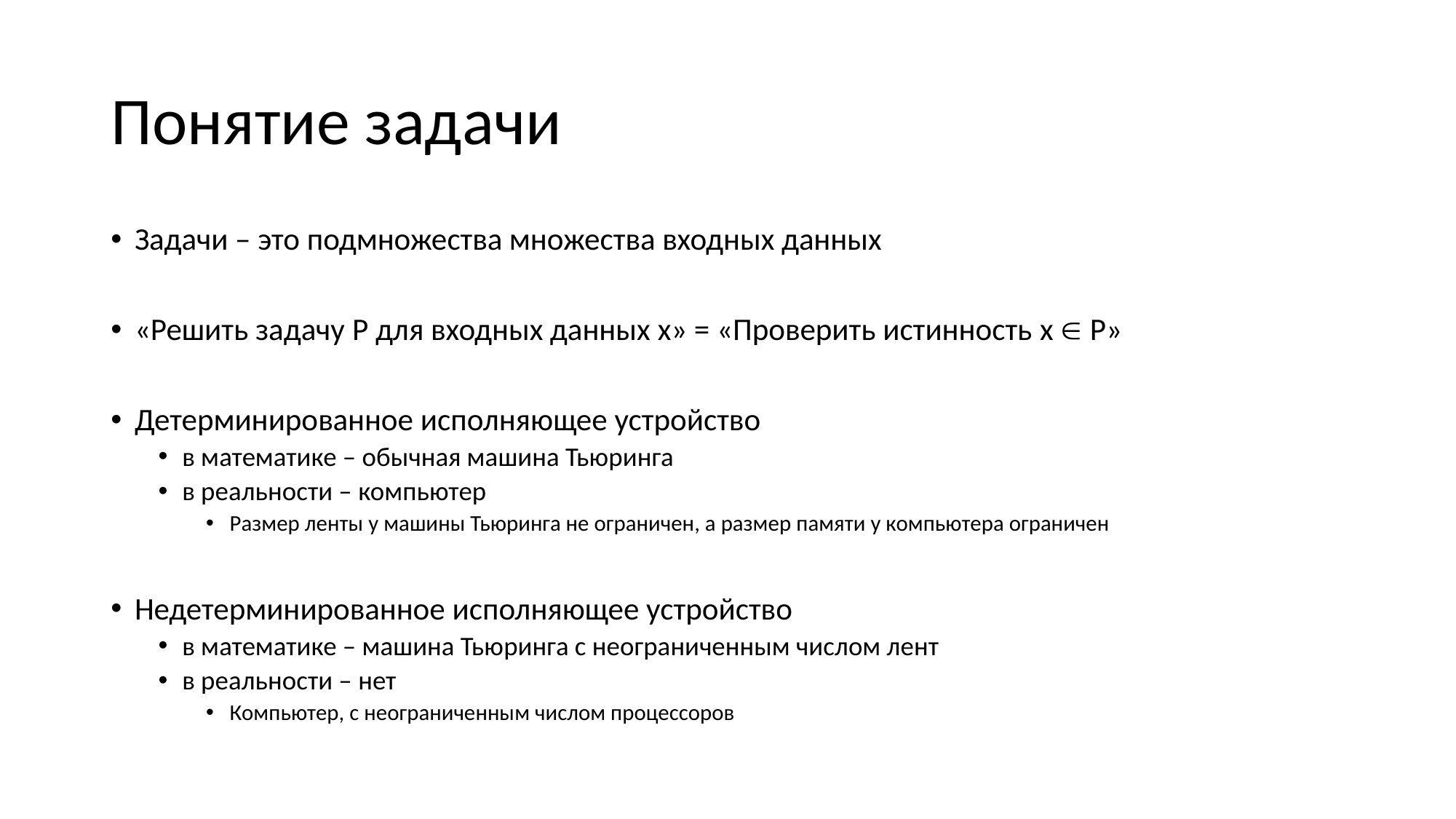

# Понятие задачи
Задачи – это подмножества множества входных данных

«Решить задачу P для входных данных x» = «Проверить истинность x ∈ P»

Детерминированное исполняющее устройство
в математике – обычная машина Тьюринга
в реальности – компьютер
Размер ленты у машины Тьюринга не ограничен, а размер памяти у компьютера ограничен

Недетерминированное исполняющее устройство
в математике – машина Тьюринга с неограниченным числом лент
в реальности – нет
Компьютер, с неограниченным числом процессоров